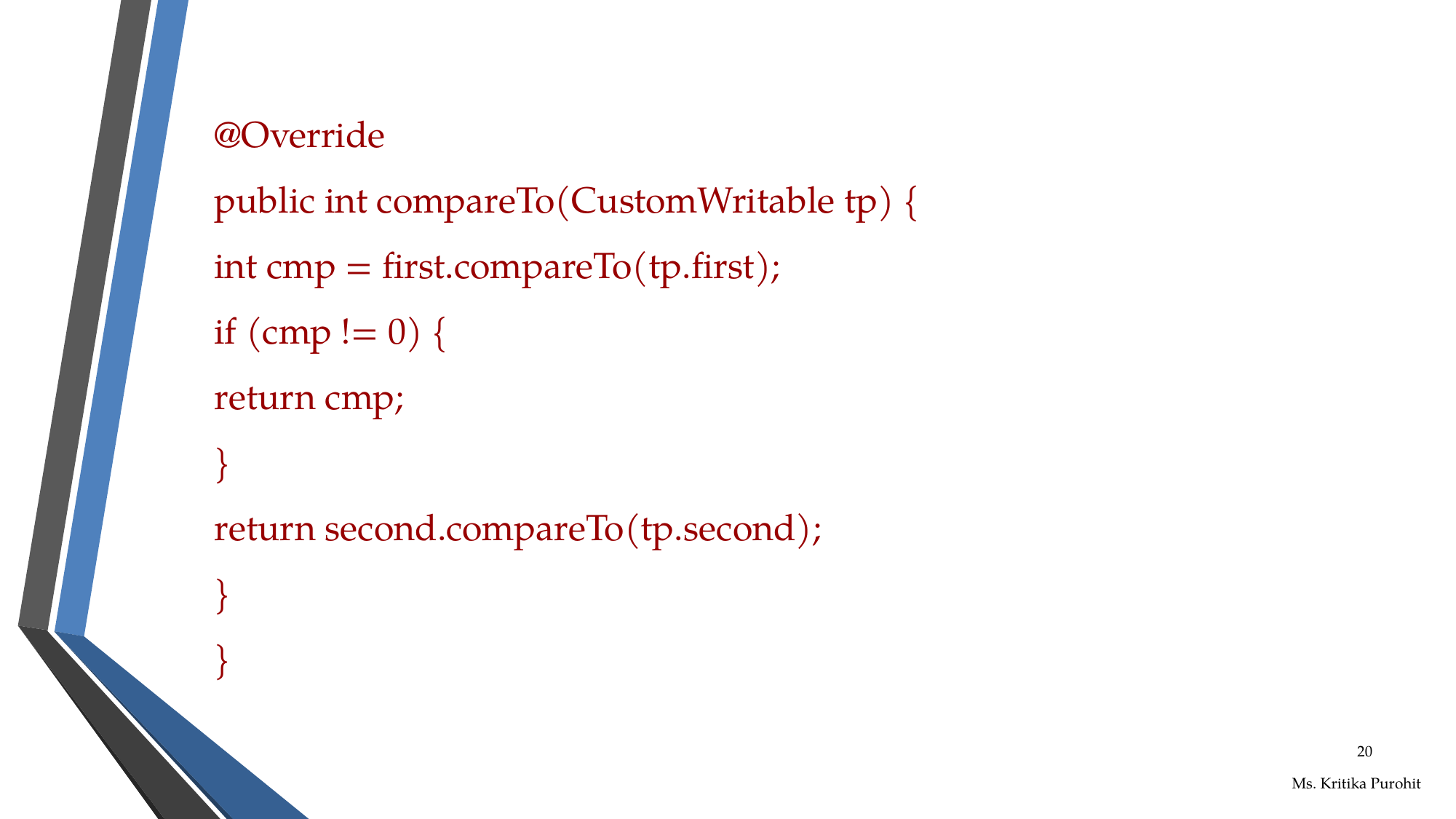

@Override
public int compareTo(CustomWritable tp) {
int cmp = first.compareTo(tp.first);
if (cmp != 0) {
return cmp;
}
return second.compareTo(tp.second);
}
}

20
Ms. Kritika Purohit